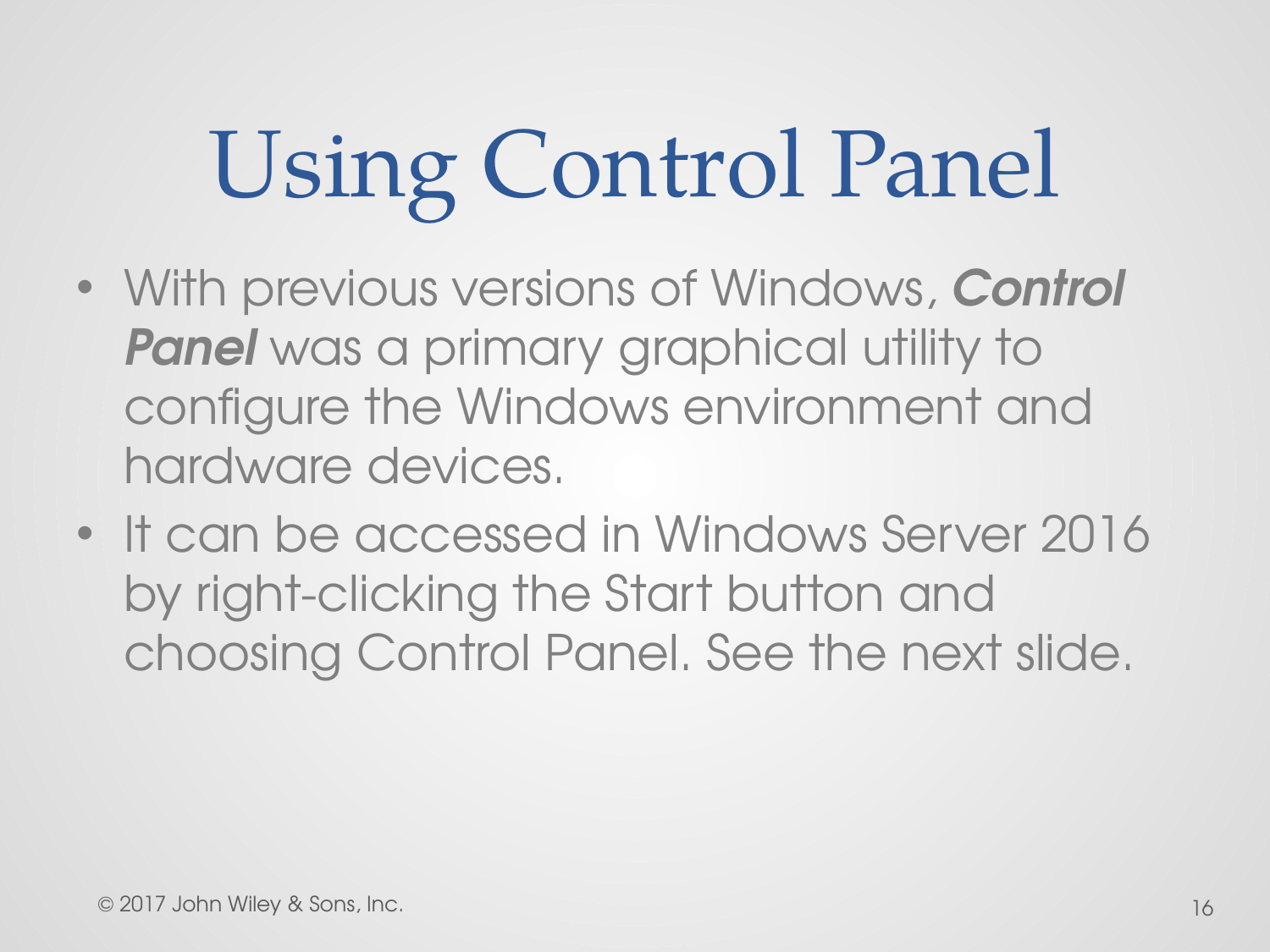

# Using Control Panel
With previous versions of Windows, Control Panel was a primary graphical utility to configure the Windows environment and hardware devices.
It can be accessed in Windows Server 2016 by right-clicking the Start button and choosing Control Panel. See the next slide.
© 2017 John Wiley & Sons, Inc.
16